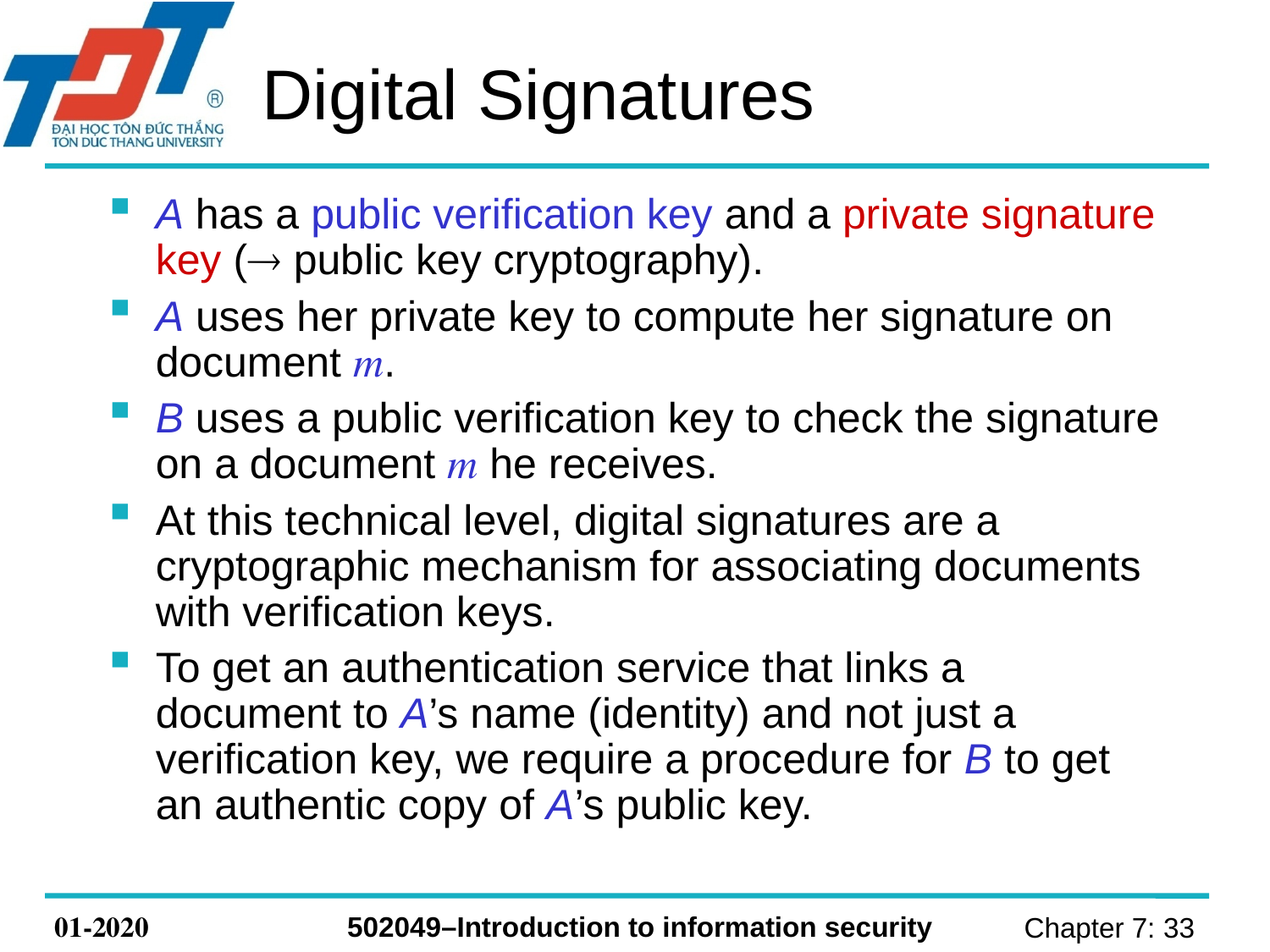

# Digital Signatures
A has a public verification key and a private signature key (→ public key cryptography).
A uses her private key to compute her signature on document m.
B uses a public verification key to check the signature on a document m he receives.
At this technical level, digital signatures are a cryptographic mechanism for associating documents with verification keys.
To get an authentication service that links a document to A’s name (identity) and not just a verification key, we require a procedure for B to get an authentic copy of A’s public key.